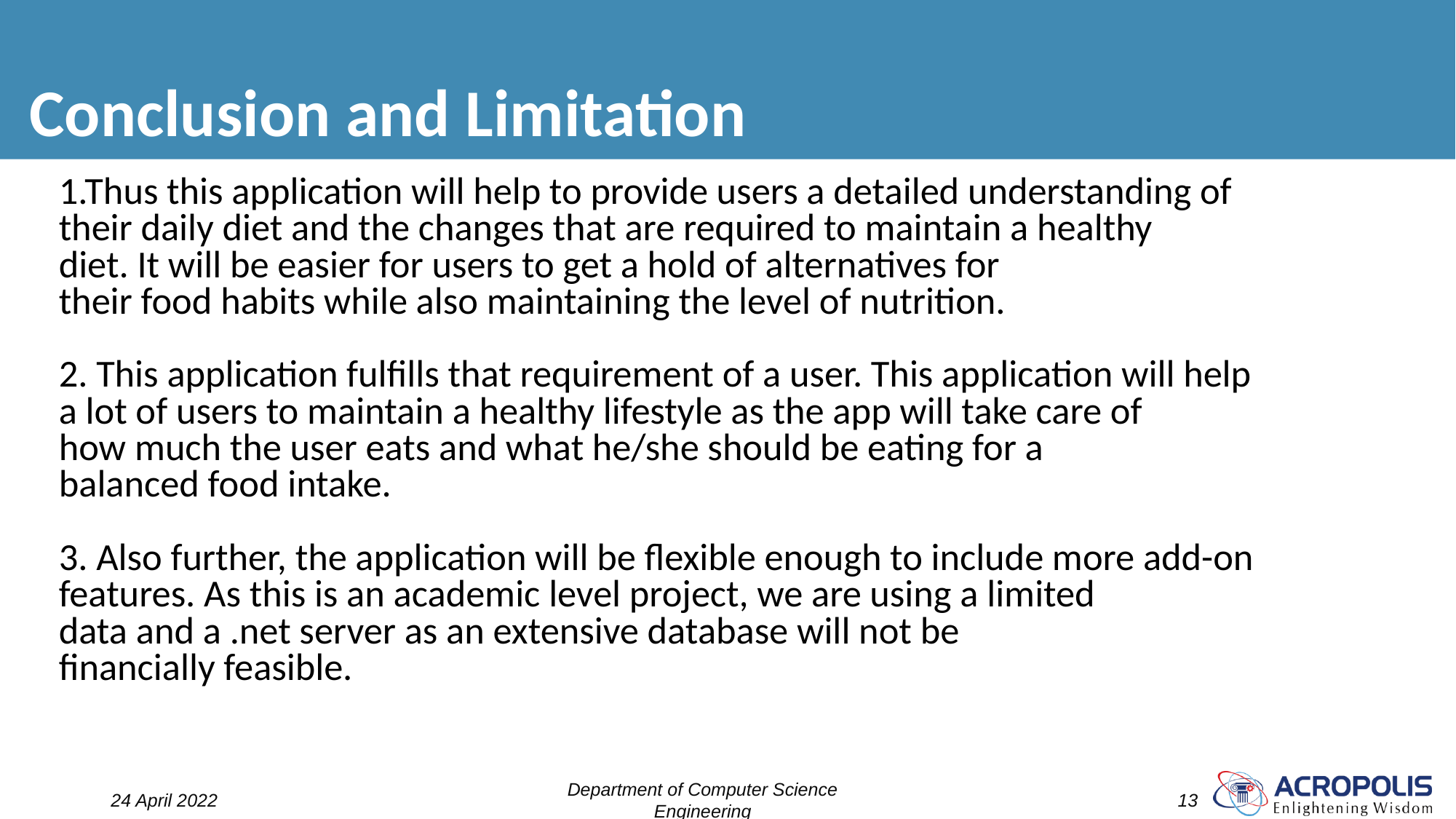

# Conclusion and Limitation
1.Thus this application will help to provide users a detailed understanding of
their daily diet and the changes that are required to maintain a healthy
diet. It will be easier for users to get a hold of alternatives for
their food habits while also maintaining the level of nutrition.

2. This application fulfills that requirement of a user. This application will help
a lot of users to maintain a healthy lifestyle as the app will take care of
how much the user eats and what he/she should be eating for a
balanced food intake.

3. Also further, the application will be flexible enough to include more add-on
features. As this is an academic level project, we are using a limited
data and a .net server as an extensive database will not be
financially feasible.

24 April 2022
Department of Computer Science Engineering
13